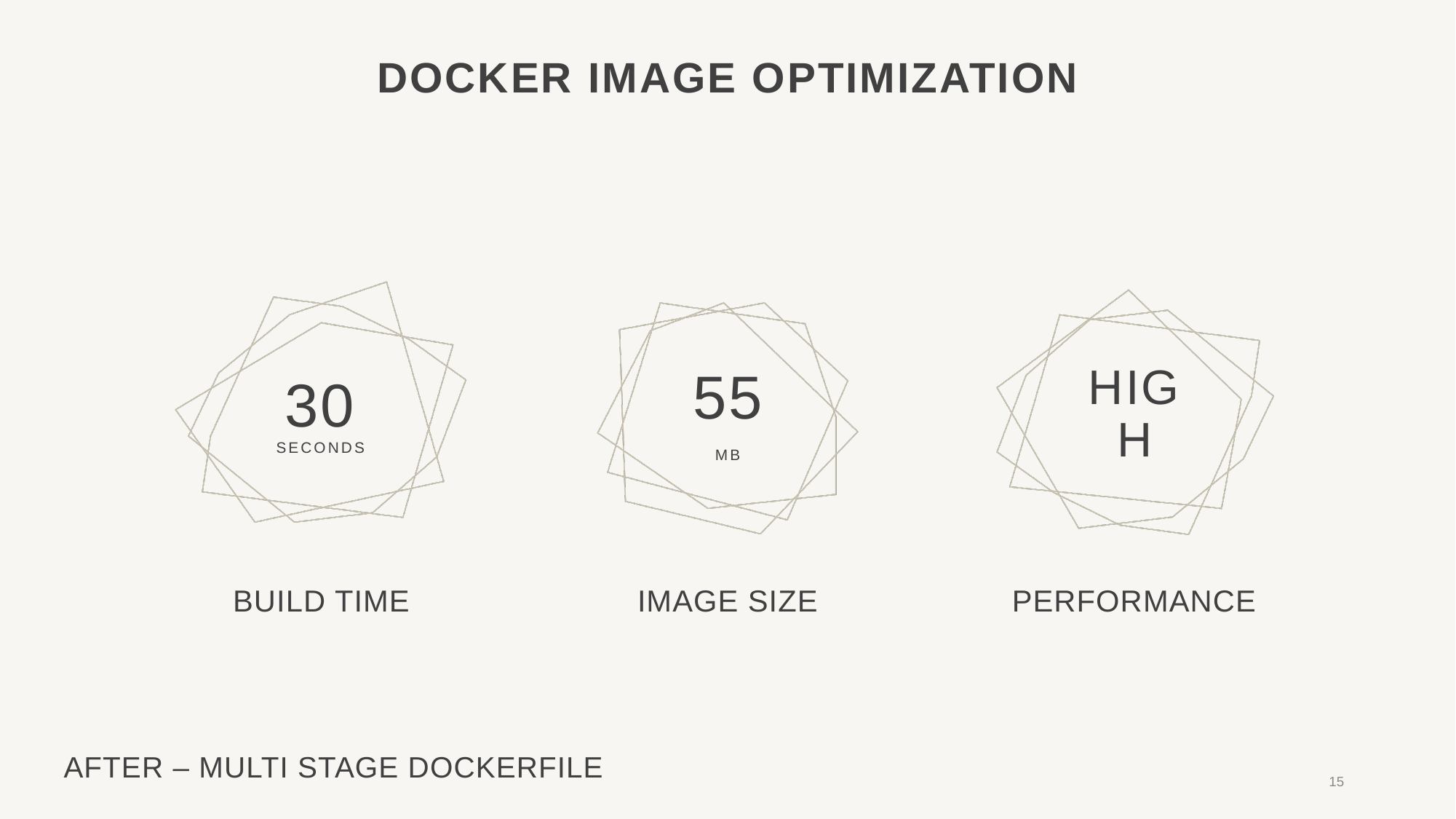

# Docker Image Optimization
30 seconds
55
mB
high
Build Time
Image Size
Performance
After – multi stage dockerfile
15